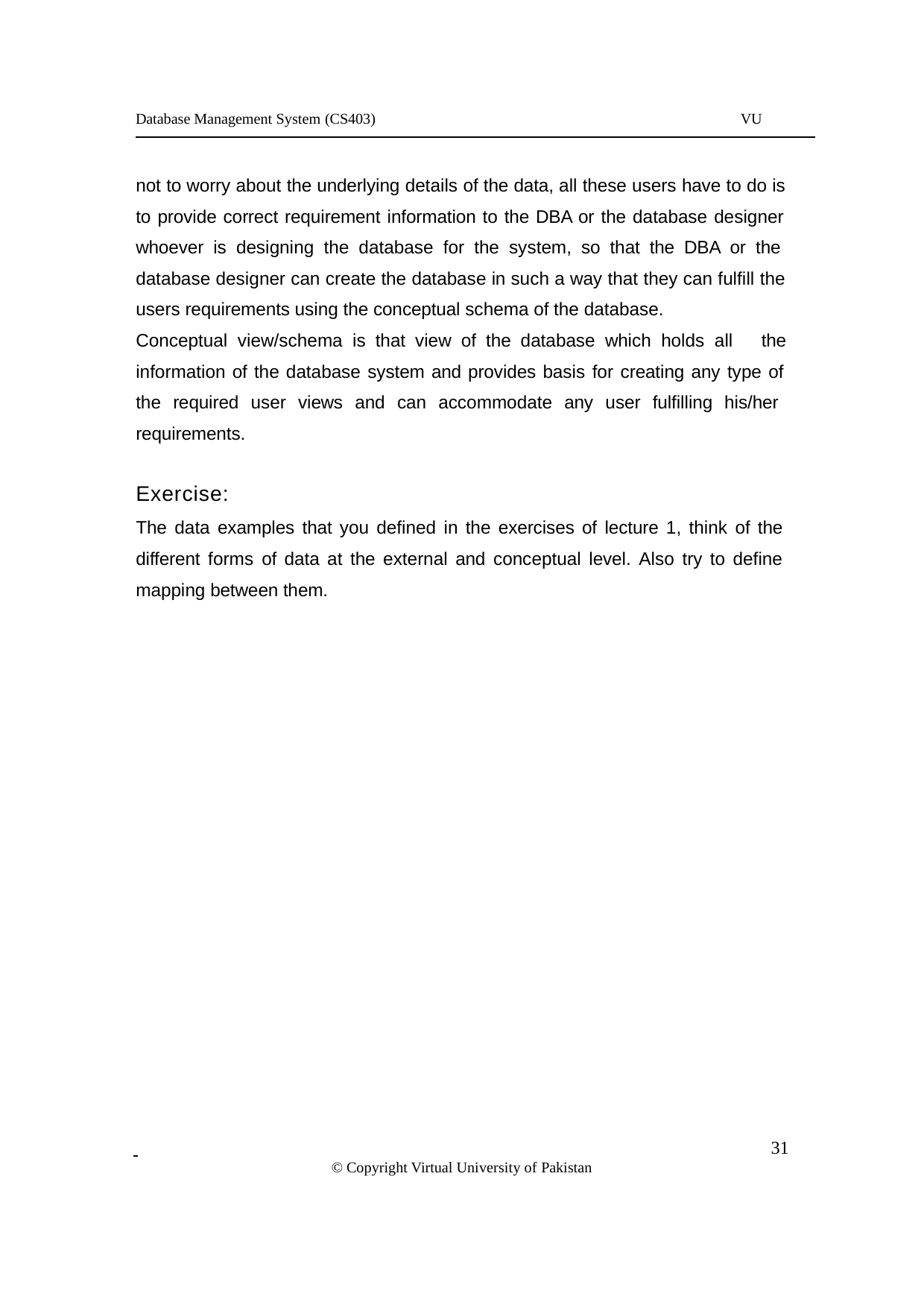

Database Management System (CS403)
VU

not to worry about the underlying details of the data, all these users have to do is  to provide correct requirement information to the DBA or the database designer  whoever is designing the database for the system, so that the DBA or the  database designer can create the database in such a way that they can fulfill the  users requirements using the conceptual schema of the database.
Conceptual  view/schema  is  that  view  of  the  database  which  holds  all     the
information of the database system and provides basis for creating any type of  the required user views and can accommodate any user fulfilling his/her  requirements.

Exercise:
The data examples that you defined in the exercises of lecture 1, think of the  different forms of data at the external and conceptual level. Also try to define  mapping between them.
 	 31
© Copyright Virtual University of Pakistan